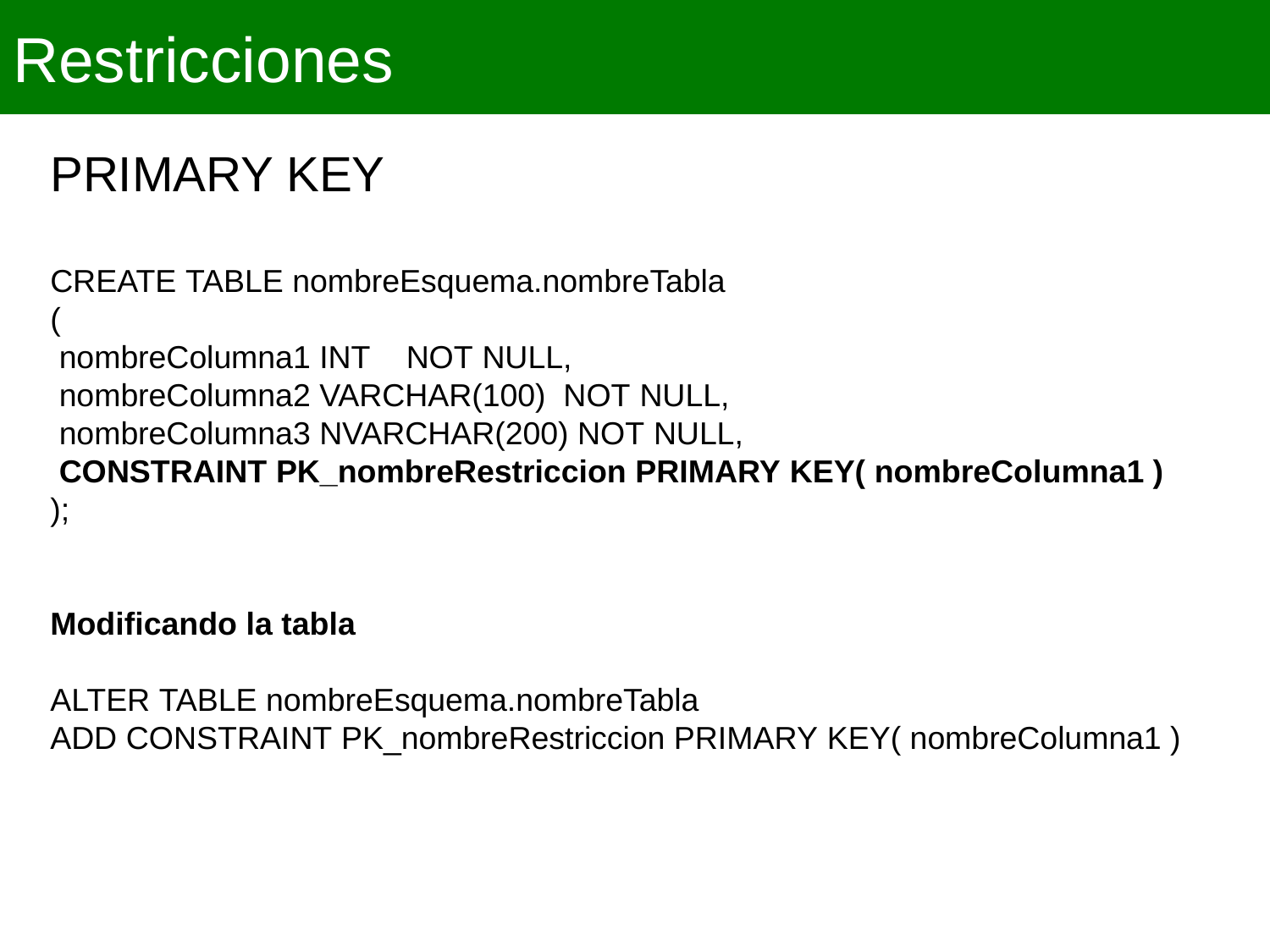

# Restricciones
PRIMARY KEY

CREATE TABLE nombreEsquema.nombreTabla
(
 nombreColumna1 INT    NOT NULL,
 nombreColumna2 VARCHAR(100)  NOT NULL,
 nombreColumna3 NVARCHAR(200) NOT NULL,
 CONSTRAINT PK_nombreRestriccion PRIMARY KEY( nombreColumna1 )
);

Modificando la tabla

ALTER TABLE nombreEsquema.nombreTabla
ADD CONSTRAINT PK_nombreRestriccion PRIMARY KEY( nombreColumna1 )